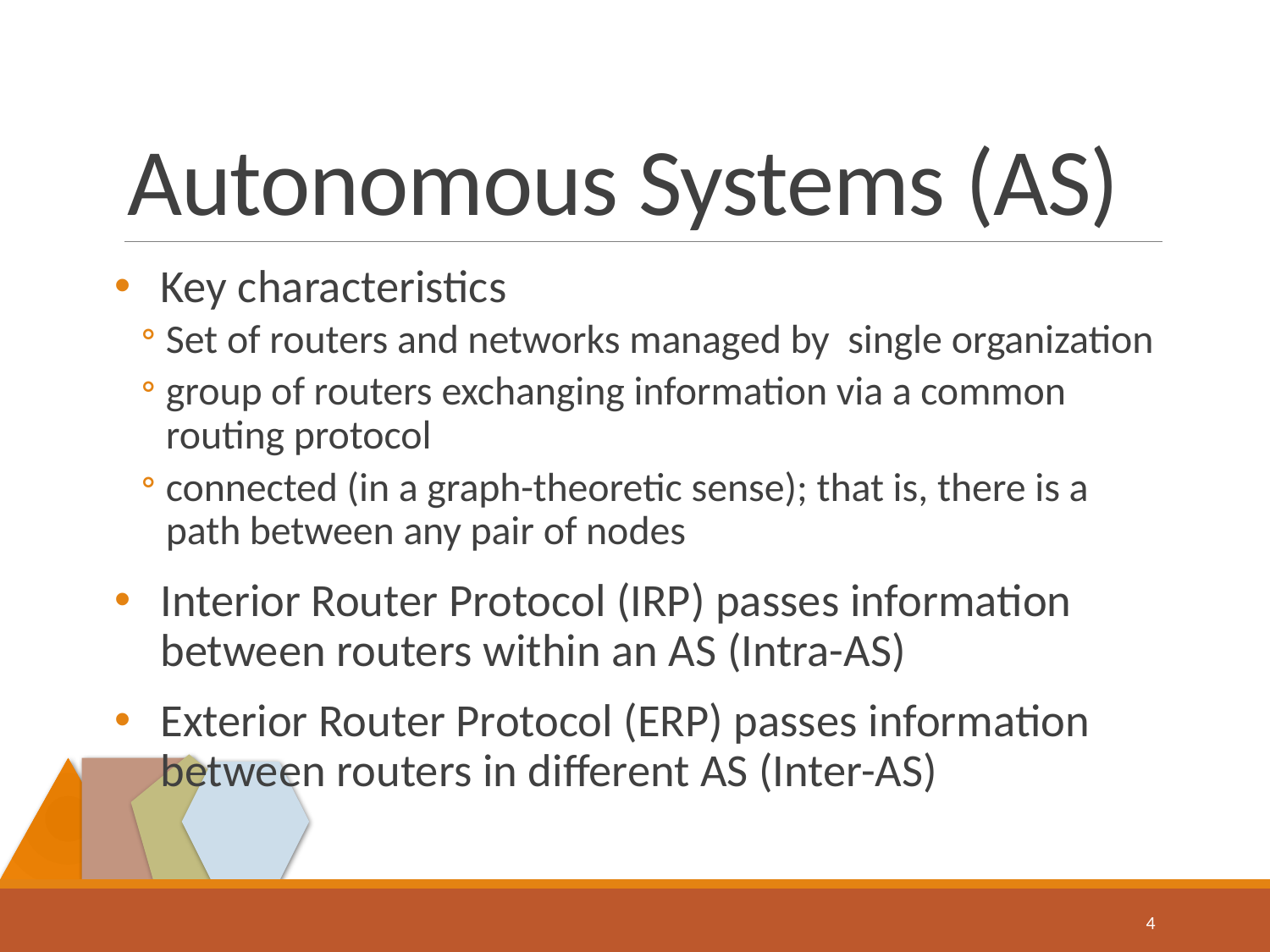

# Autonomous Systems (AS)
Key characteristics
Set of routers and networks managed by  single organization
group of routers exchanging information via a common routing protocol
connected (in a graph-theoretic sense); that is, there is a path between any pair of nodes
Interior Router Protocol (IRP) passes information between routers within an AS (Intra-AS)
Exterior Router Protocol (ERP) passes information between routers in different AS (Inter-AS)
4